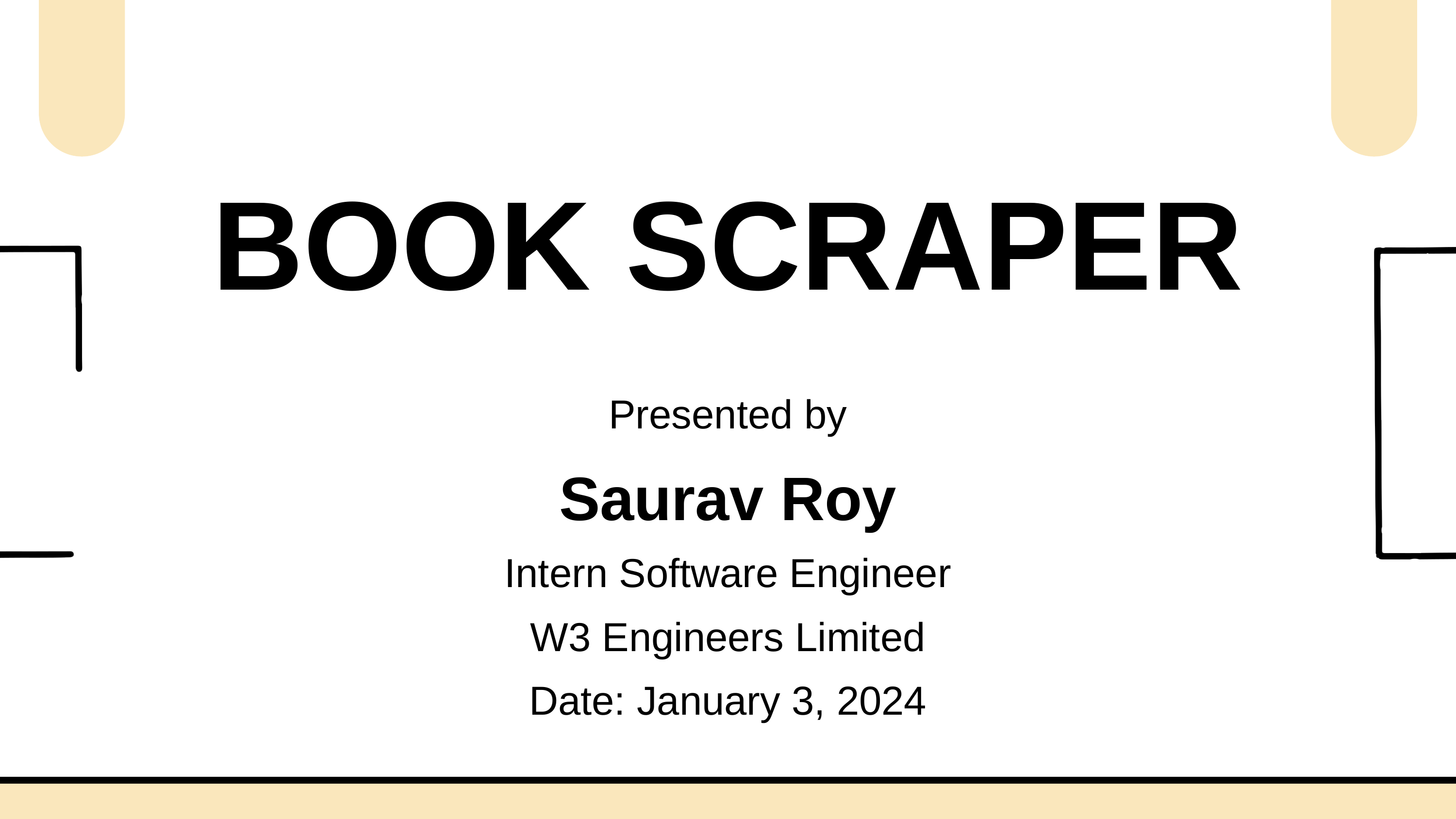

BOOK SCRAPER

Presented by
Saurav Roy
Intern Software Engineer
W3 Engineers Limited
Date: January 3, 2024